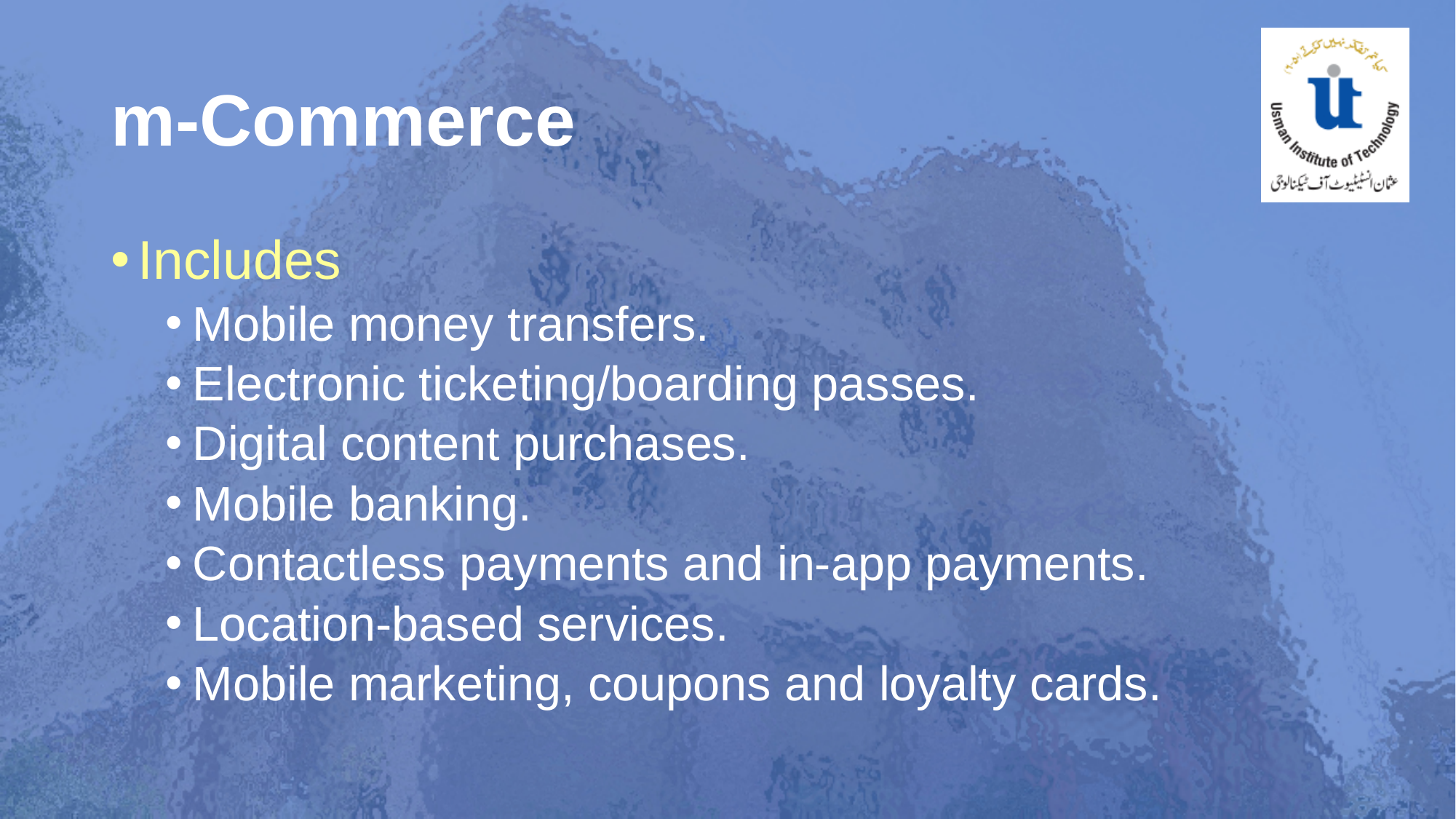

# m-Commerce
Includes
Mobile money transfers.
Electronic ticketing/boarding passes.
Digital content purchases.
Mobile banking.
Contactless payments and in-app payments.
Location-based services.
Mobile marketing, coupons and loyalty cards.